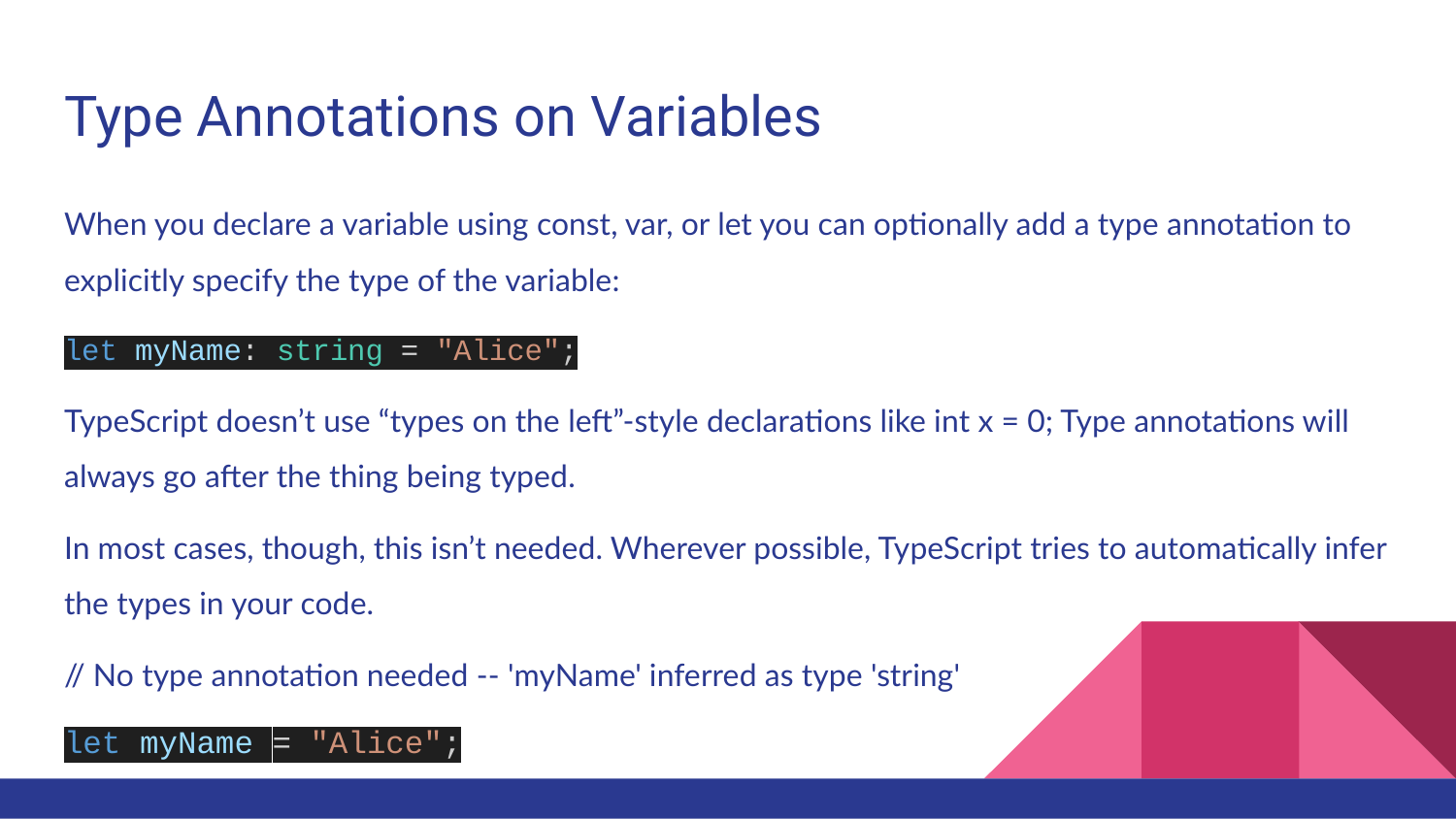

# Type Annotations on Variables
When you declare a variable using const, var, or let you can optionally add a type annotation to explicitly specify the type of the variable:
let myName: string = "Alice";
TypeScript doesn’t use “types on the left”-style declarations like int x = 0; Type annotations will always go after the thing being typed.
In most cases, though, this isn’t needed. Wherever possible, TypeScript tries to automatically infer the types in your code.
// No type annotation needed -- 'myName' inferred as type 'string'
let myName = "Alice";